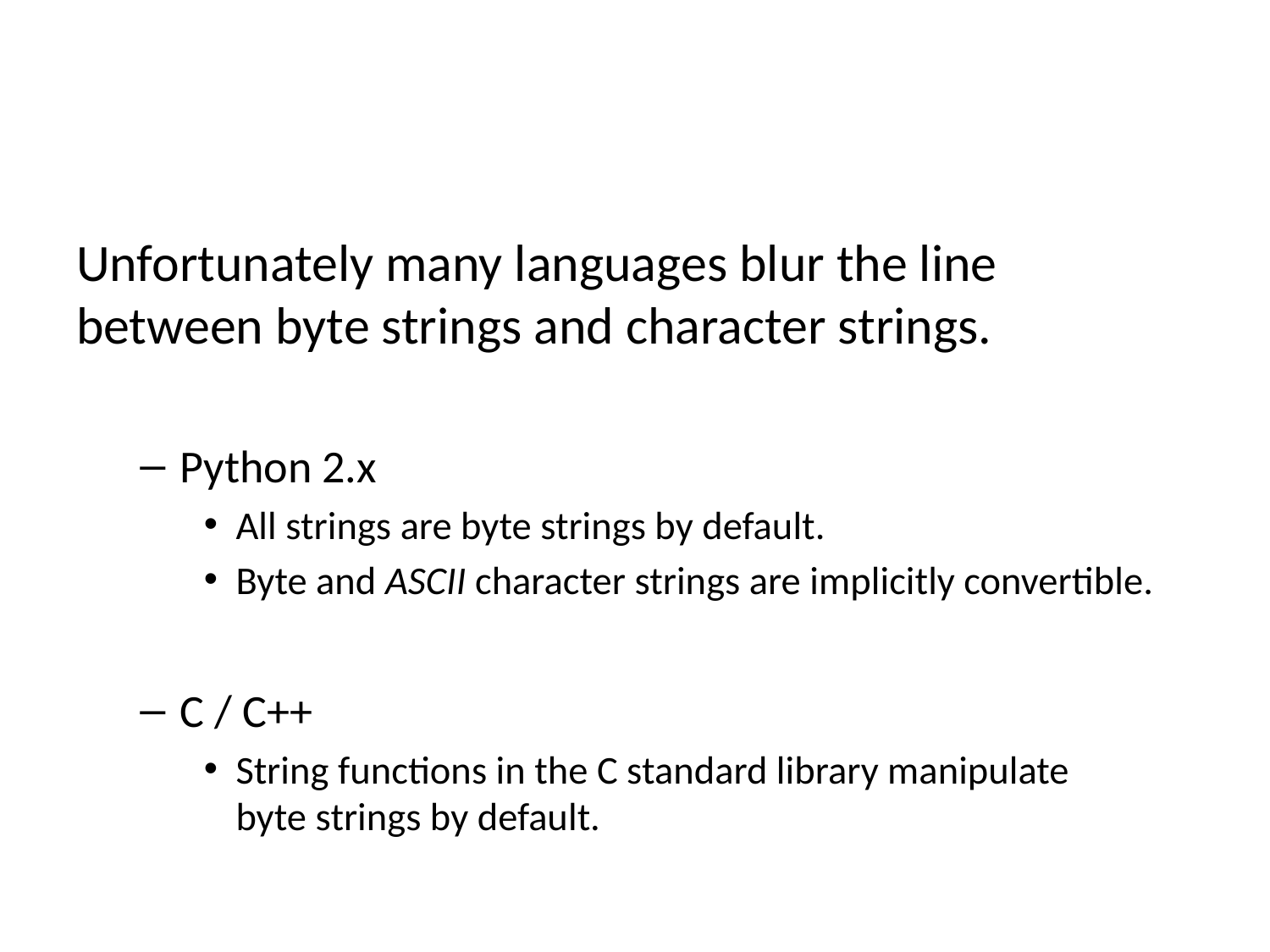

#
Unfortunately many languages blur the line between byte strings and character strings.

Python 2.x
All strings are byte strings by default.
Byte and ASCII character strings are implicitly convertible.

C / C++
String functions in the C standard library manipulate
byte strings by default.